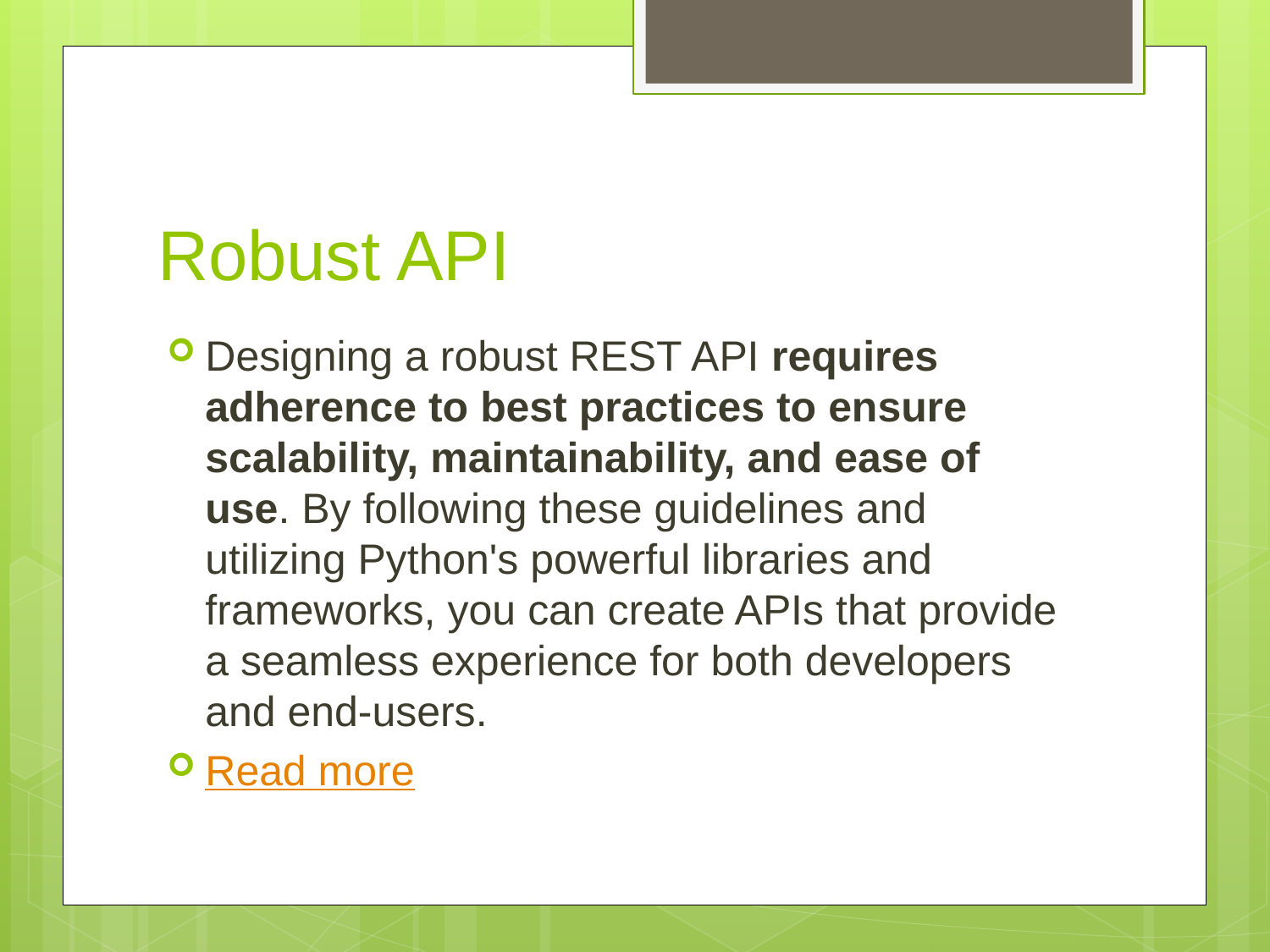

# Robust API
Designing a robust REST API requires adherence to best practices to ensure scalability, maintainability, and ease of use. By following these guidelines and utilizing Python's powerful libraries and frameworks, you can create APIs that provide a seamless experience for both developers and end-users.
Read more